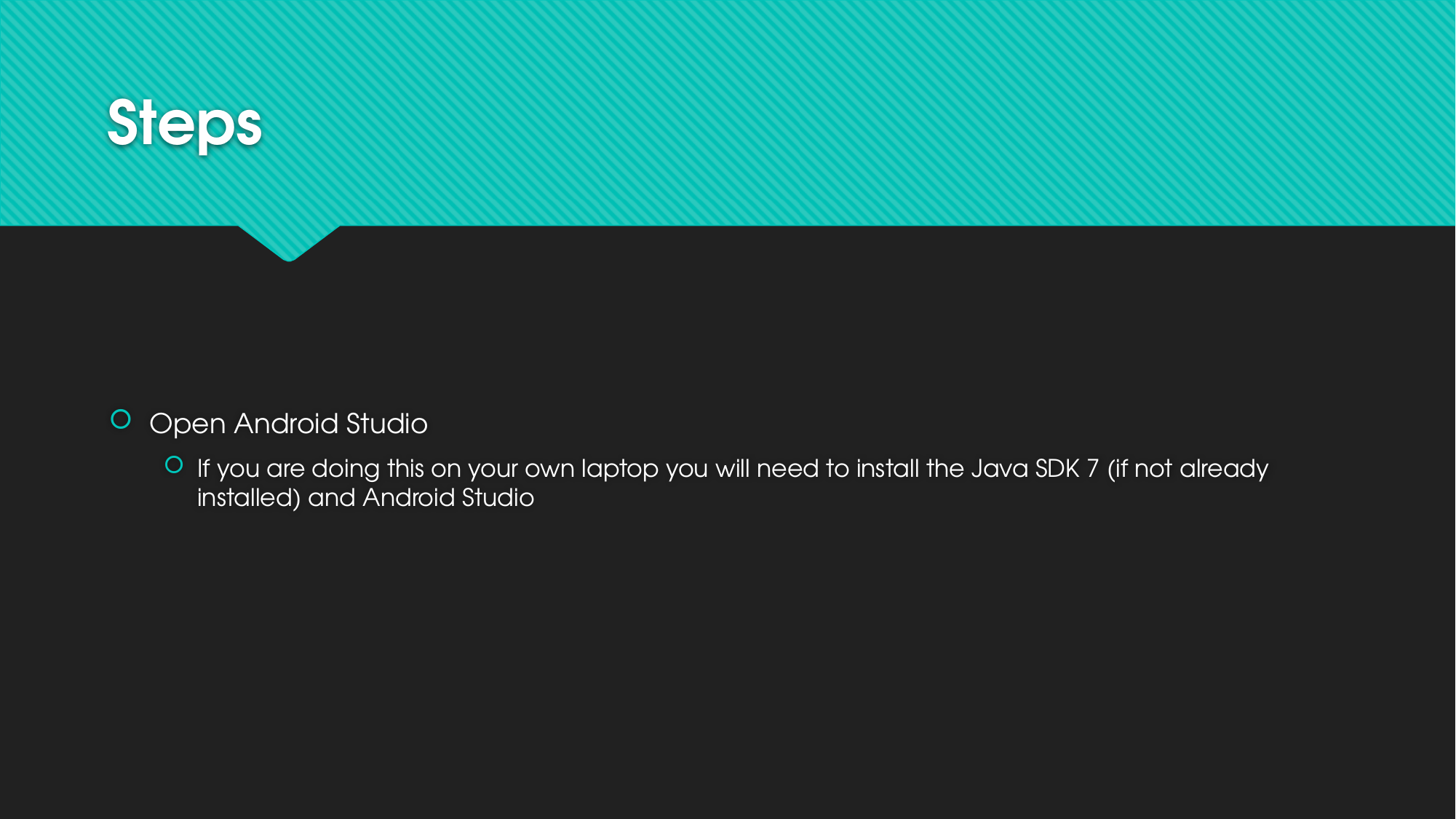

# Steps
Open Android Studio
If you are doing this on your own laptop you will need to install the Java SDK 7 (if not already installed) and Android Studio